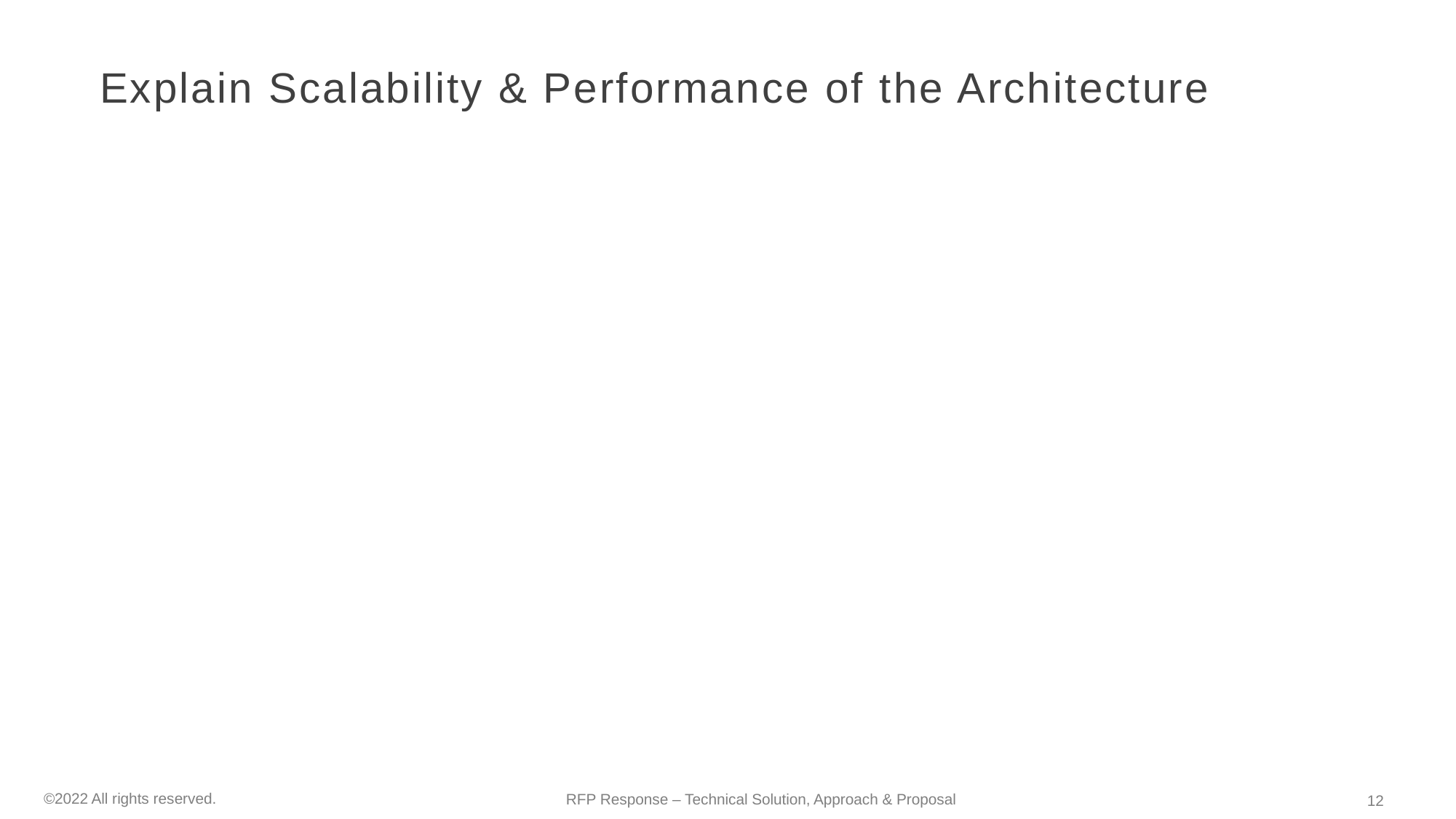

# Explain Scalability & Performance of the Architecture